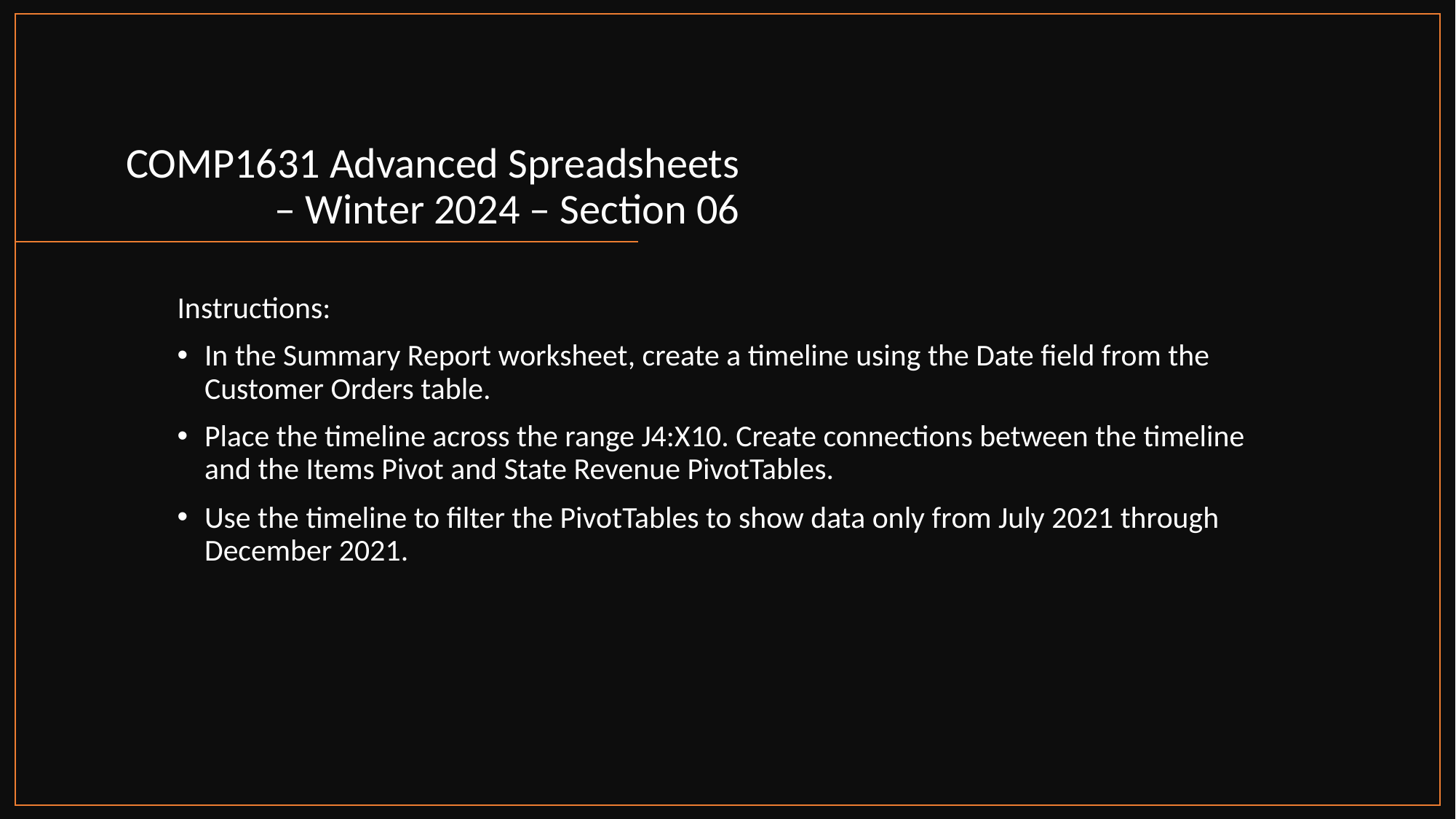

# COMP1631 Advanced Spreadsheets – Winter 2024 – Section 06
Instructions:
In the Summary Report worksheet, create a timeline using the Date field from the Customer Orders table.
Place the timeline across the range J4:X10. Create connections between the timeline and the Items Pivot and State Revenue PivotTables.
Use the timeline to filter the PivotTables to show data only from July 2021 through December 2021.